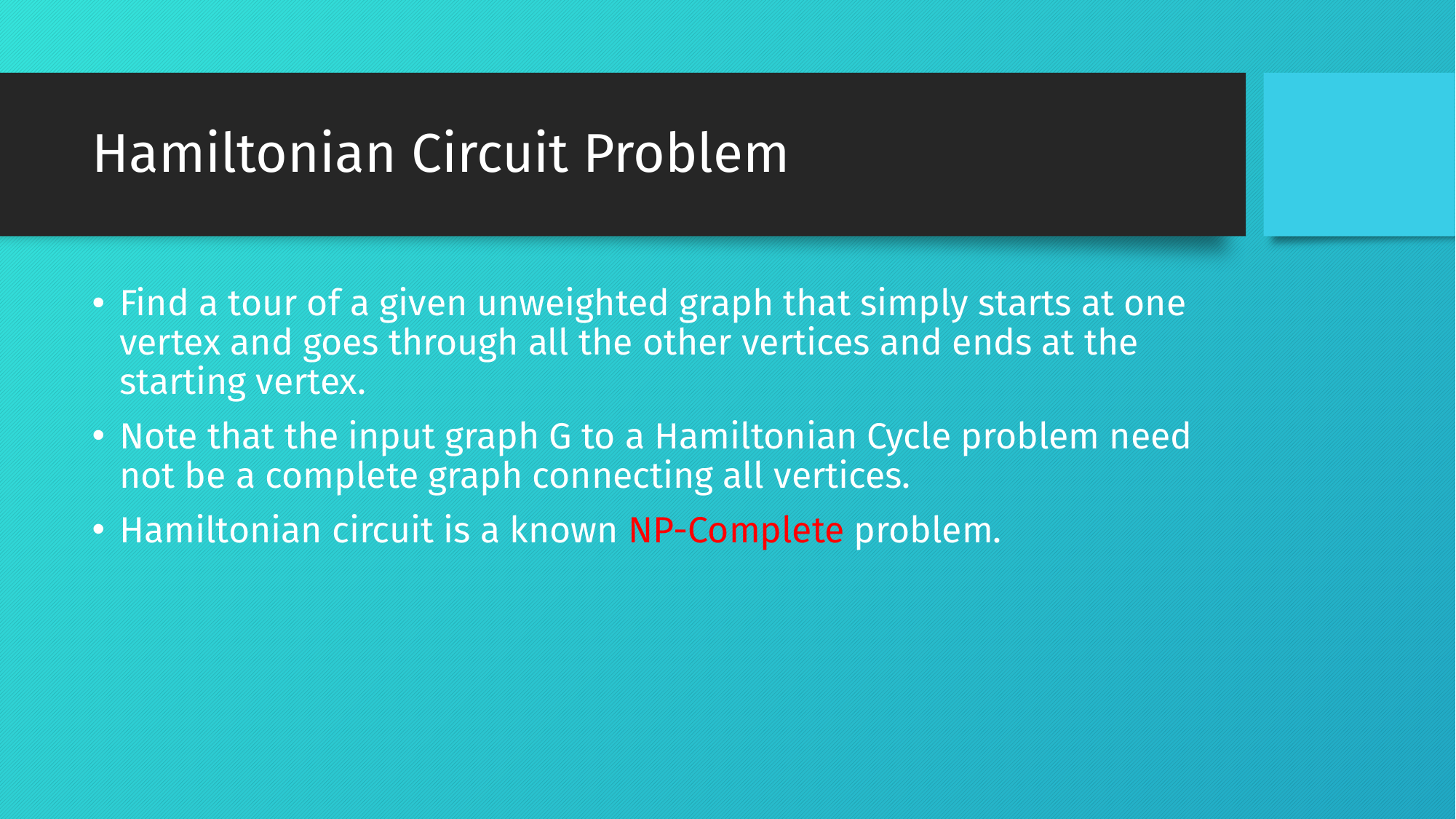

# Hamiltonian Circuit Problem
Find a tour of a given unweighted graph that simply starts at one vertex and goes through all the other vertices and ends at the starting vertex.
Note that the input graph G to a Hamiltonian Cycle problem need not be a complete graph connecting all vertices.
Hamiltonian circuit is a known NP-Complete problem.